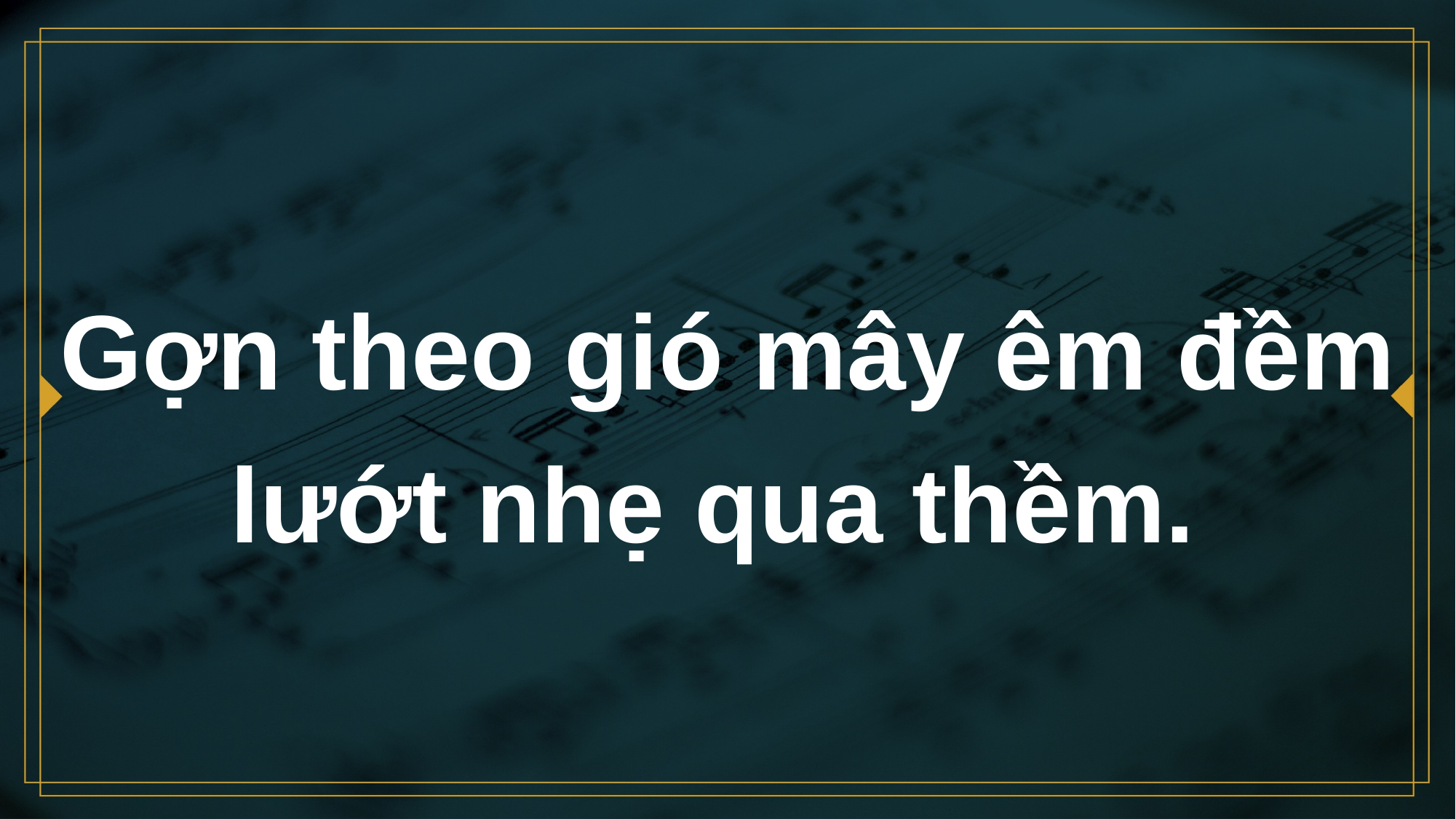

# Gợn theo gió mây êm đềm lướt nhẹ qua thềm.